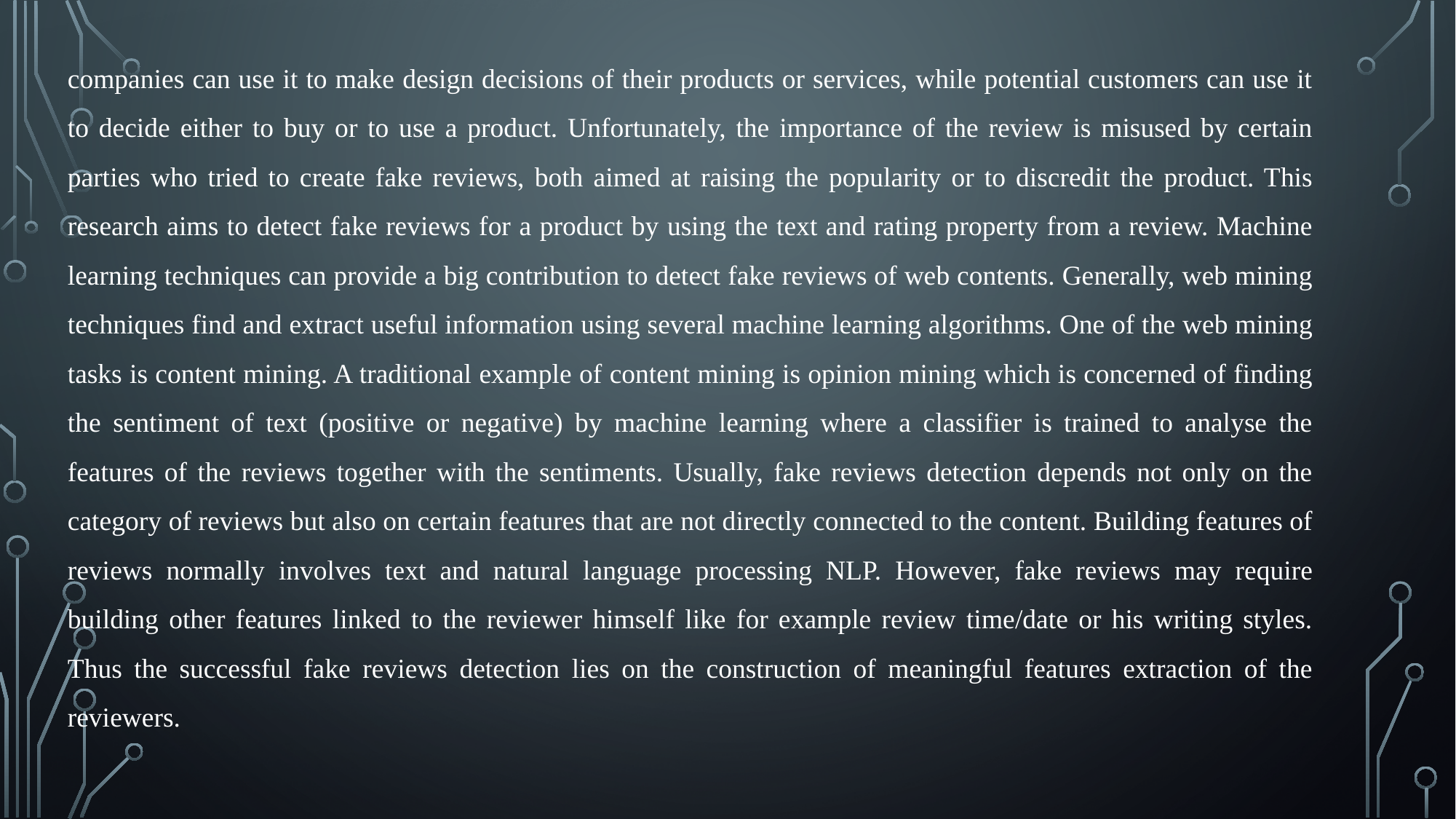

companies can use it to make design decisions of their products or services, while potential customers can use it to decide either to buy or to use a product. Unfortunately, the importance of the review is misused by certain parties who tried to create fake reviews, both aimed at raising the popularity or to discredit the product. This research aims to detect fake reviews for a product by using the text and rating property from a review. Machine learning techniques can provide a big contribution to detect fake reviews of web contents. Generally, web mining techniques find and extract useful information using several machine learning algorithms. One of the web mining tasks is content mining. A traditional example of content mining is opinion mining which is concerned of finding the sentiment of text (positive or negative) by machine learning where a classifier is trained to analyse the features of the reviews together with the sentiments. Usually, fake reviews detection depends not only on the category of reviews but also on certain features that are not directly connected to the content. Building features of reviews normally involves text and natural language processing NLP. However, fake reviews may require building other features linked to the reviewer himself like for example review time/date or his writing styles. Thus the successful fake reviews detection lies on the construction of meaningful features extraction of the reviewers.